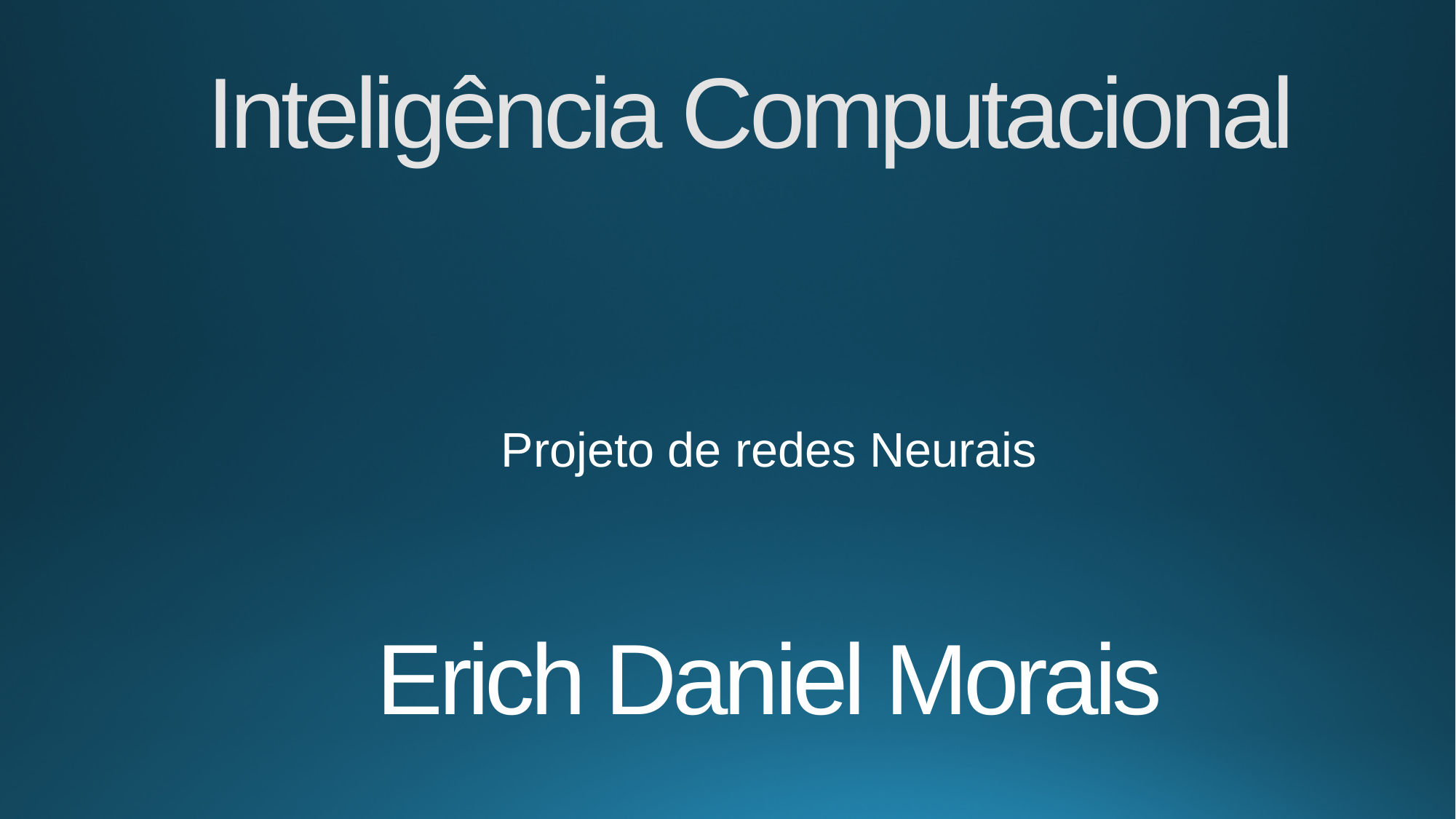

Inteligência Computacional
Projeto de redes Neurais
# Erich Daniel Morais